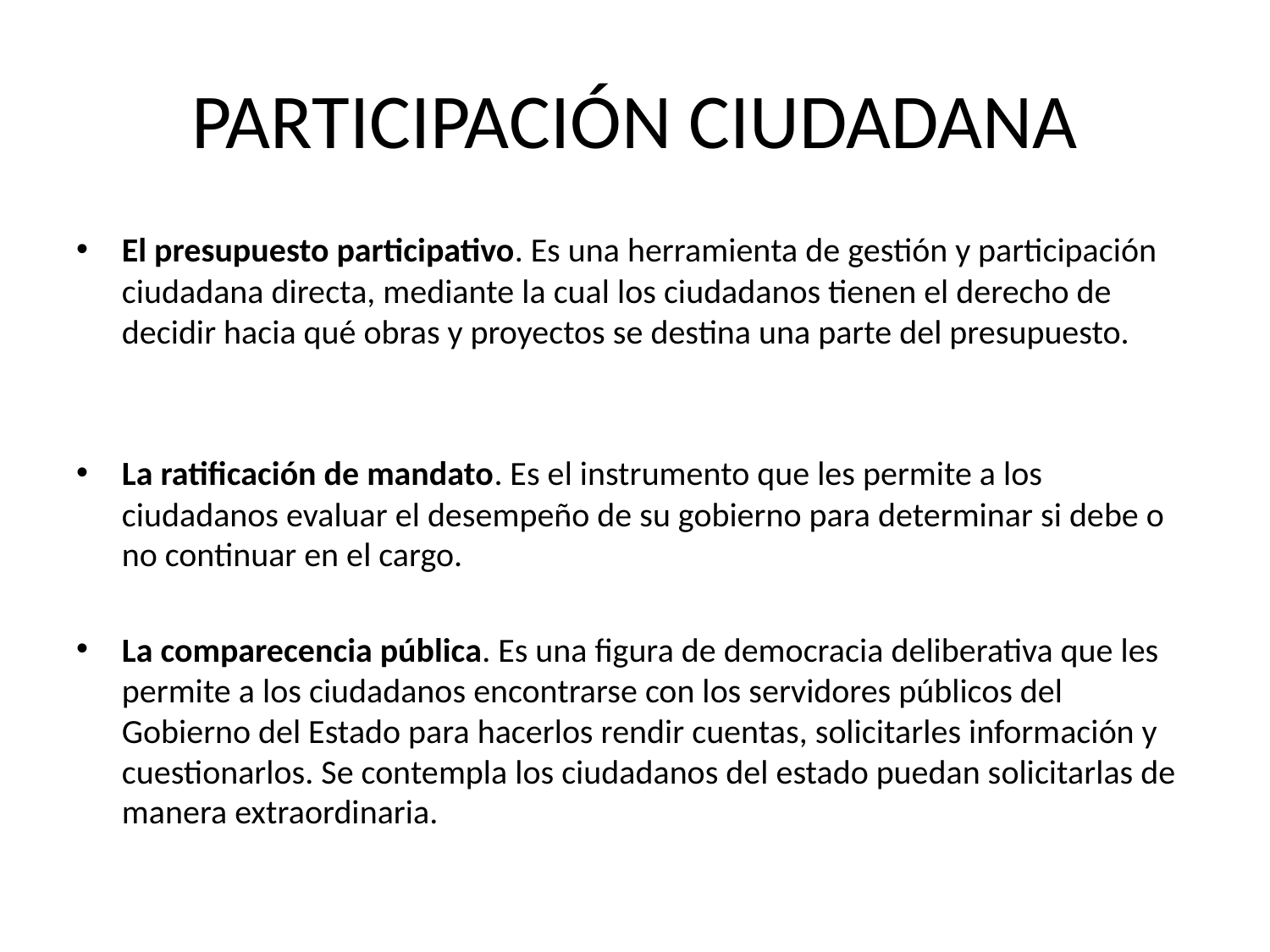

# PARTICIPACIÓN CIUDADANA
El presupuesto participativo. Es una herramienta de gestión y participación ciudadana directa, mediante la cual los ciudadanos tienen el derecho de decidir hacia qué obras y proyectos se destina una parte del presupuesto.

La ratificación de mandato. Es el instrumento que les permite a los ciudadanos evaluar el desempeño de su gobierno para determinar si debe o no continuar en el cargo.

La comparecencia pública. Es una figura de democracia deliberativa que les permite a los ciudadanos encontrarse con los servidores públicos del Gobierno del Estado para hacerlos rendir cuentas, solicitarles información y cuestionarlos. Se contempla los ciudadanos del estado puedan solicitarlas de manera extraordinaria.